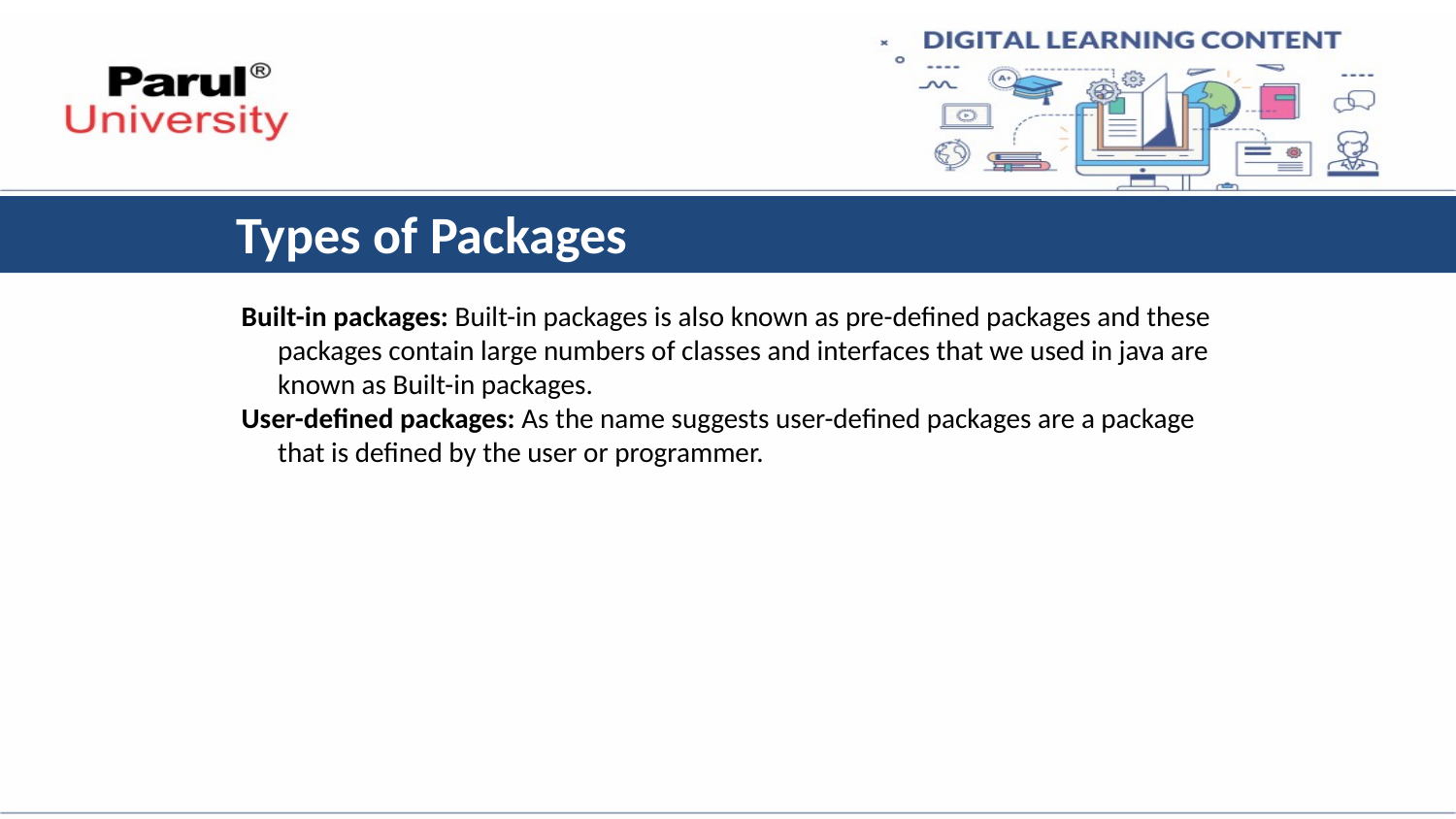

# Types of Packages
Built-in packages: Built-in packages is also known as pre-defined packages and these packages contain large numbers of classes and interfaces that we used in java are known as Built-in packages.
User-defined packages: As the name suggests user-defined packages are a package that is defined by the user or programmer.